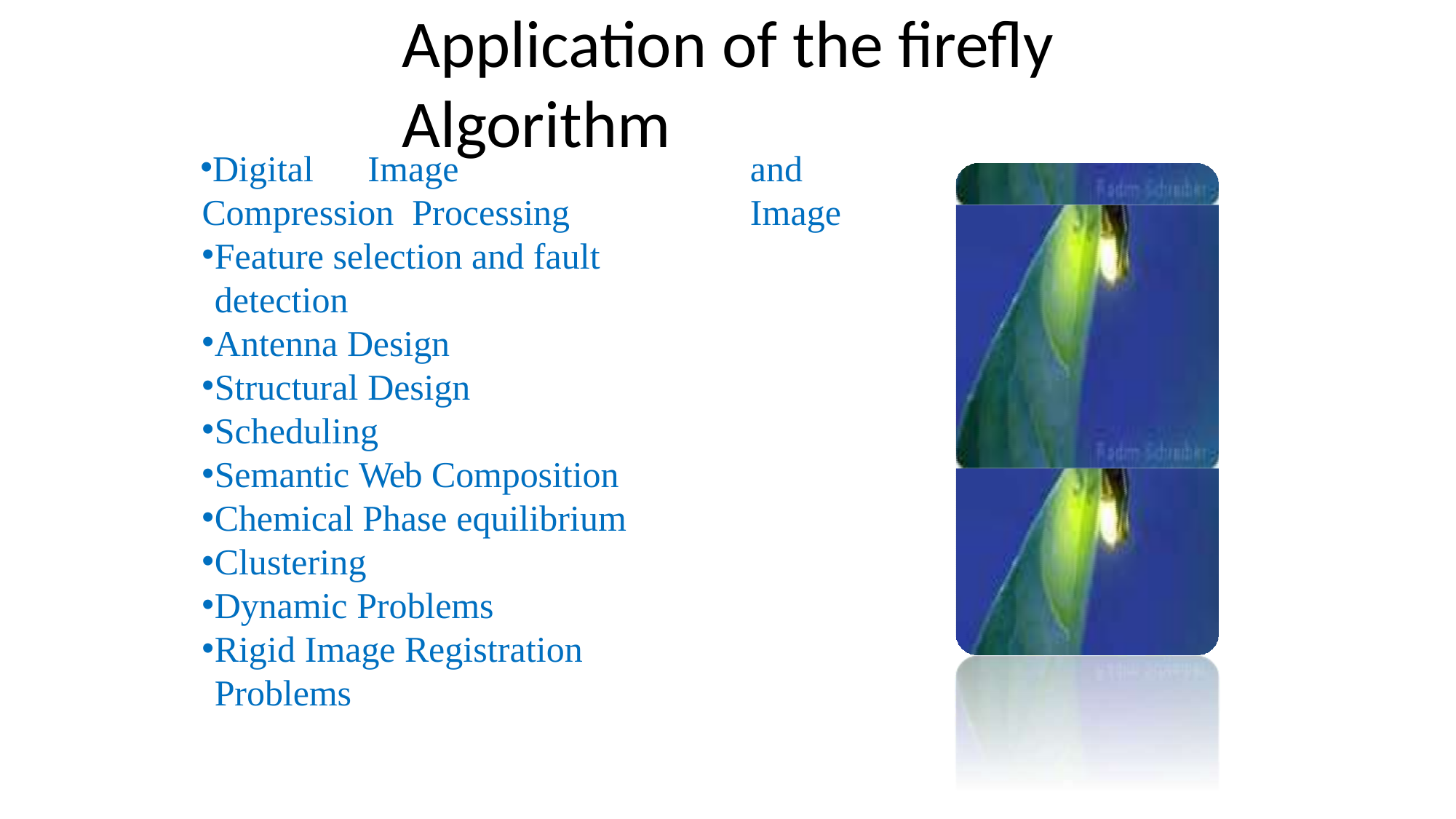

# Application of the firefly Algorithm
Company
LOGO
and	Image
Digital	Image	Compression  Processing
Feature selection and fault detection
Antenna Design
Structural Design
Scheduling
Semantic Web Composition
Chemical Phase equilibrium
Clustering
Dynamic Problems
Rigid Image Registration Problems